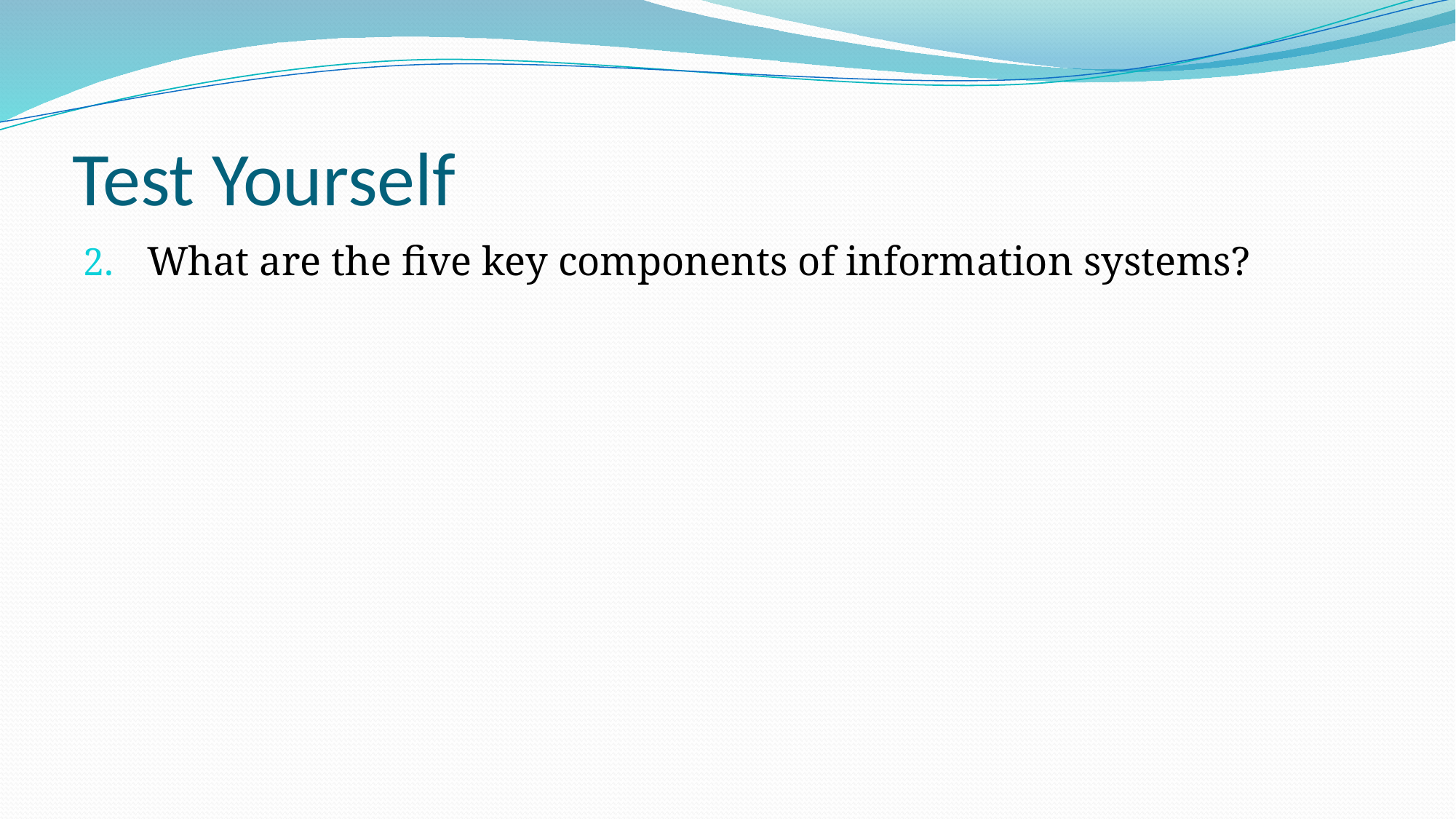

# Test Yourself
What are the five key components of information systems?